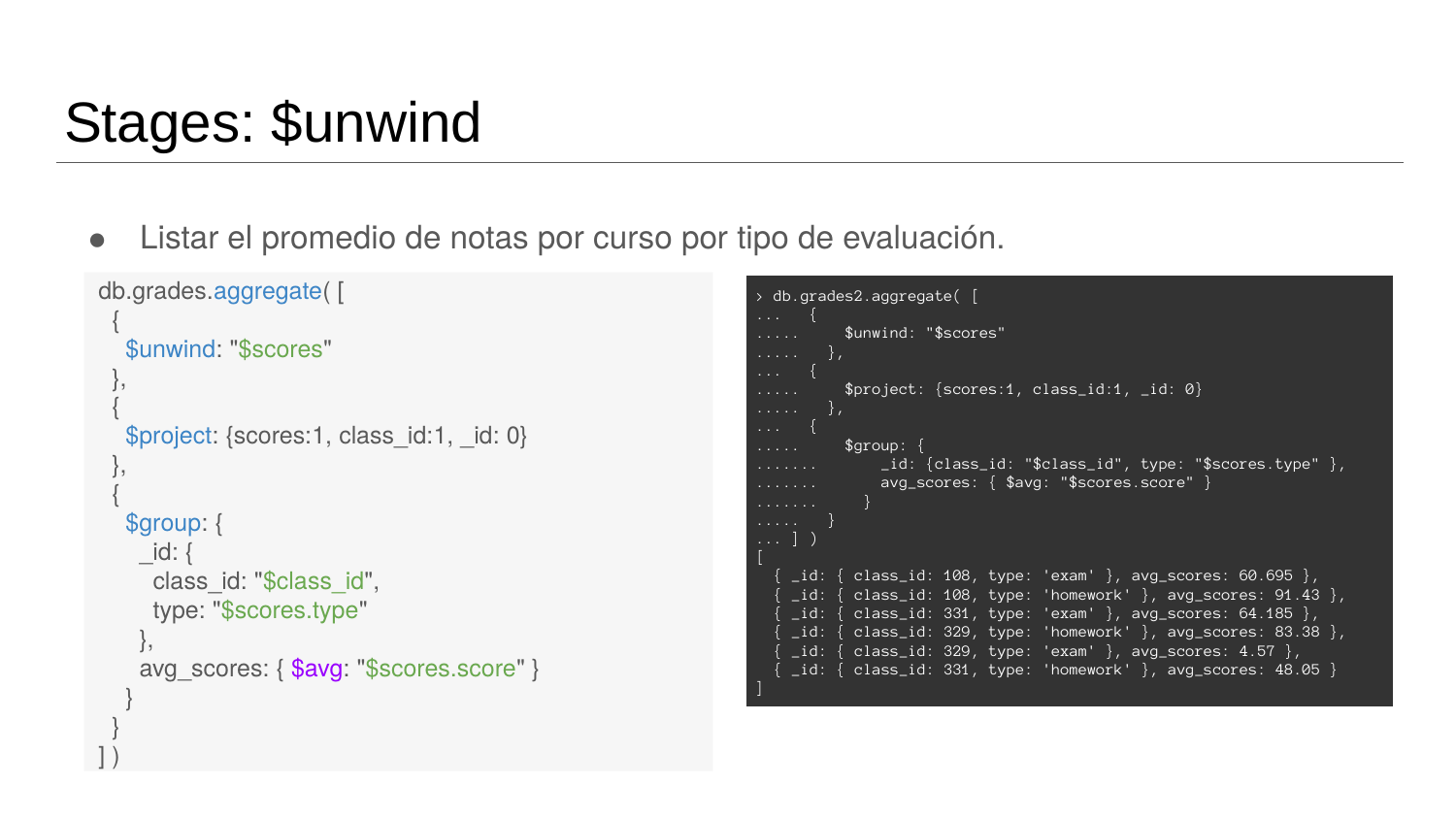

# Stages: $unwind
Listar el promedio de notas por curso por tipo de evaluación.
db.grades.aggregate( [
  {
    $unwind: "$scores"
  },
  {
    $project: {scores:1, class_id:1, _id: 0}
  },
  {
    $group: {
      _id: {
        class_id: "$class_id",
        type: "$scores.type"
      },
      avg_scores: { $avg: "$scores.score" }
    }
  }
] )
| > db.grades2.aggregate( [ ... { ..... $unwind: "$scores" ..... }, ... { ..... $project: {scores:1, class\_id:1, \_id: 0} ..... }, ... { ..... $group: { ....... \_id: {class\_id: "$class\_id", type: "$scores.type" }, ....... avg\_scores: { $avg: "$scores.score" } ....... } ..... } ... ] ) [ { \_id: { class\_id: 108, type: 'exam' }, avg\_scores: 60.695 }, { \_id: { class\_id: 108, type: 'homework' }, avg\_scores: 91.43 }, { \_id: { class\_id: 331, type: 'exam' }, avg\_scores: 64.185 }, { \_id: { class\_id: 329, type: 'homework' }, avg\_scores: 83.38 }, { \_id: { class\_id: 329, type: 'exam' }, avg\_scores: 4.57 }, { \_id: { class\_id: 331, type: 'homework' }, avg\_scores: 48.05 } ] |
| --- |